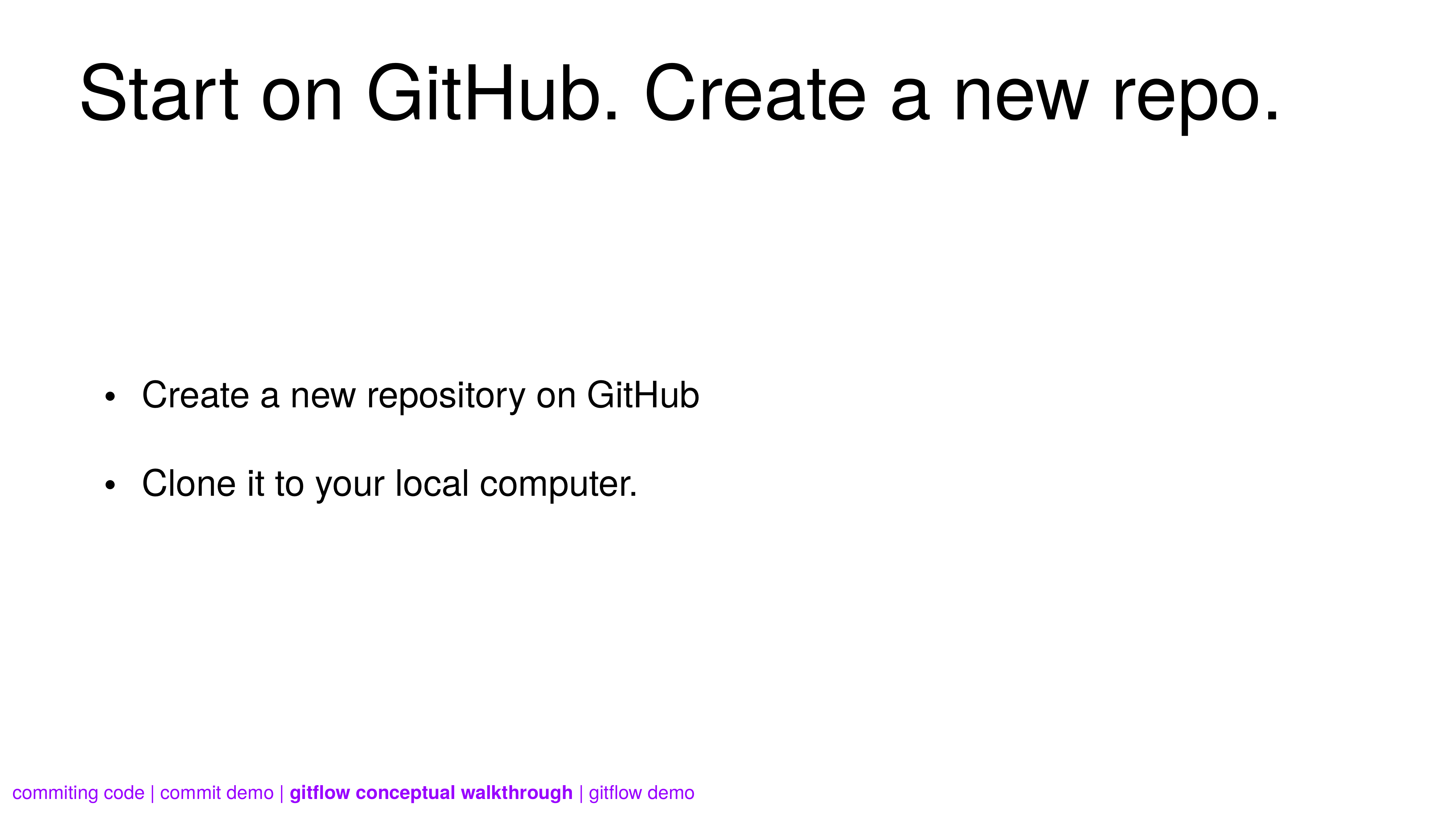

# Start on GitHub. Create a new repo.
Create a new repository on GitHub
Clone it to your local computer.
commiting code | commit demo | gitflow conceptual walkthrough | gitflow demo